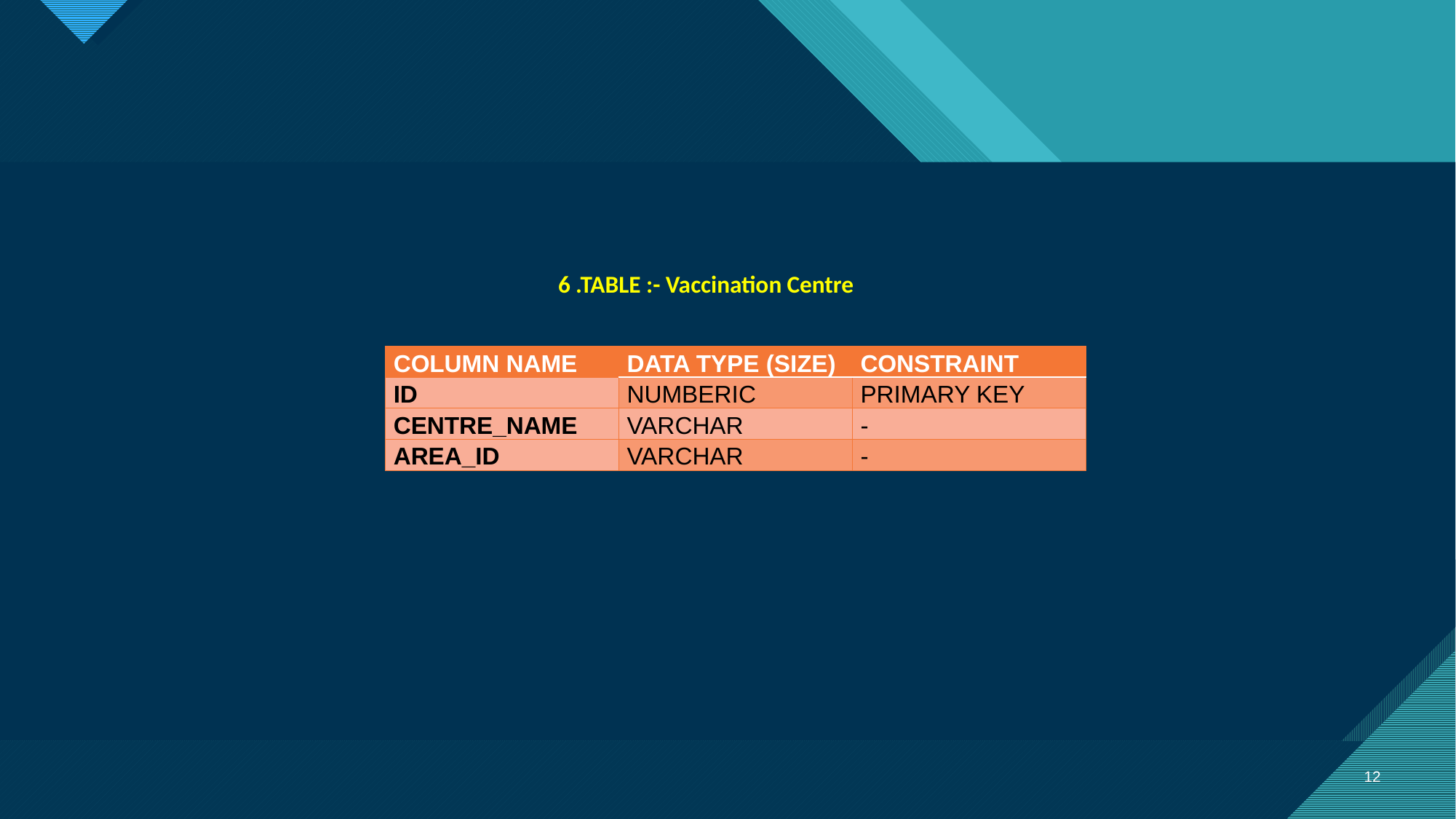

#
					6 .TABLE :- Vaccination Centre

| COLUMN NAME | DATA TYPE (SIZE) | CONSTRAINT |
| --- | --- | --- |
| ID | NUMBERIC | PRIMARY KEY |
| CENTRE\_NAME | VARCHAR | - |
| AREA\_ID | VARCHAR | - |
12